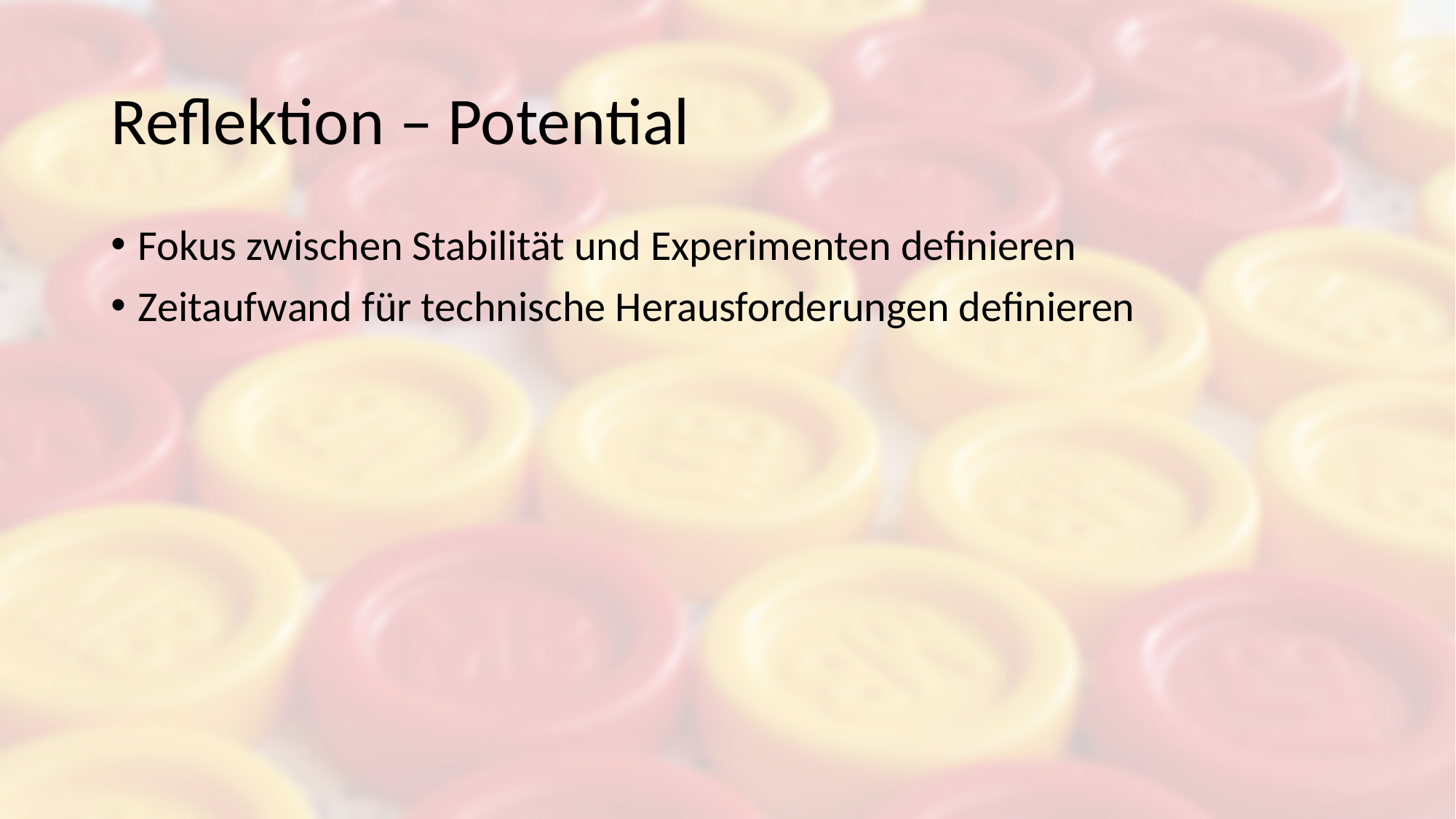

# Reflektion – Potential
Fokus zwischen Stabilität und Experimenten definieren
Zeitaufwand für technische Herausforderungen definieren